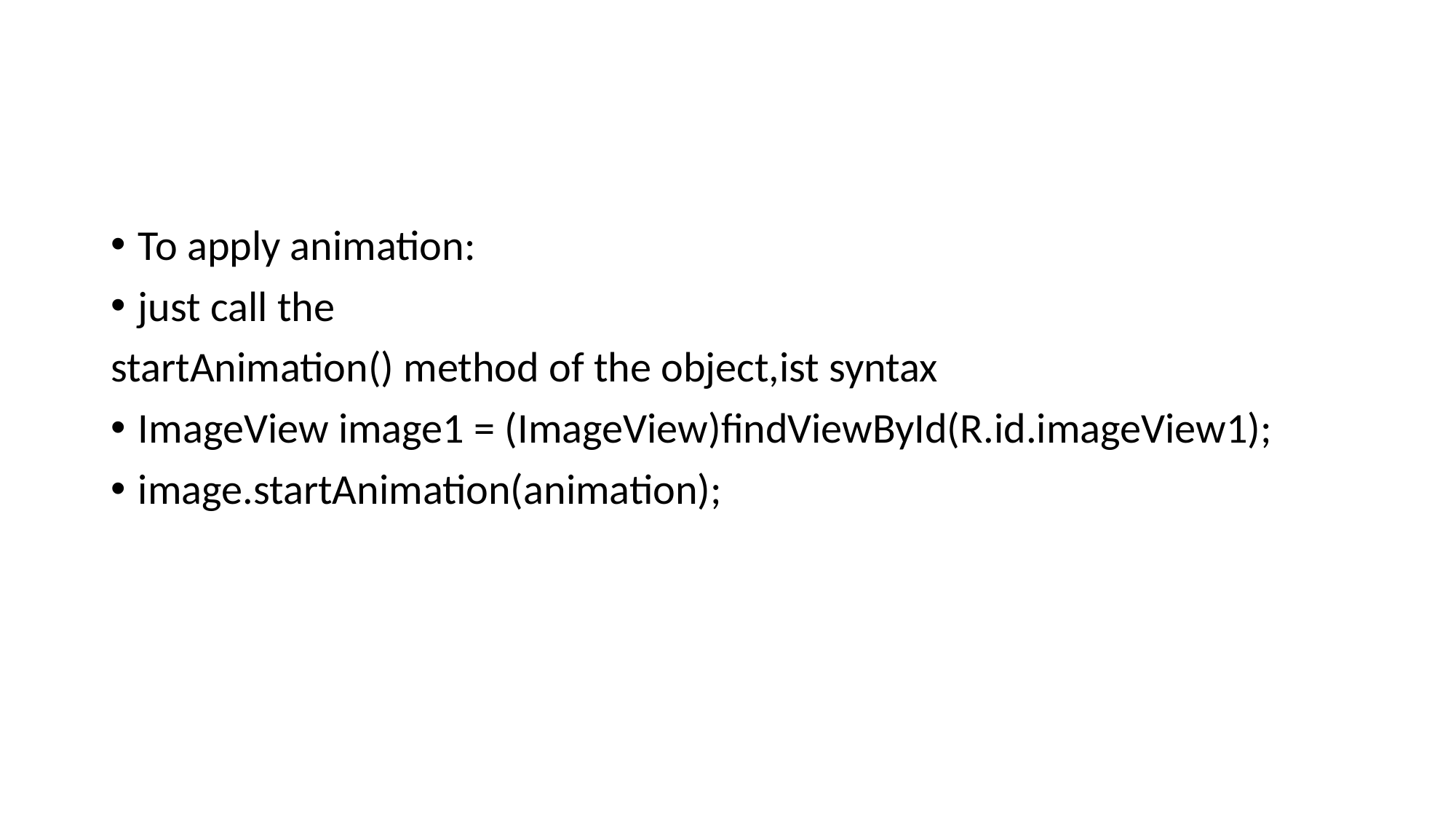

#
To apply animation:
just call the
startAnimation() method of the object,ist syntax
ImageView image1 = (ImageView)findViewById(R.id.imageView1);
image.startAnimation(animation);